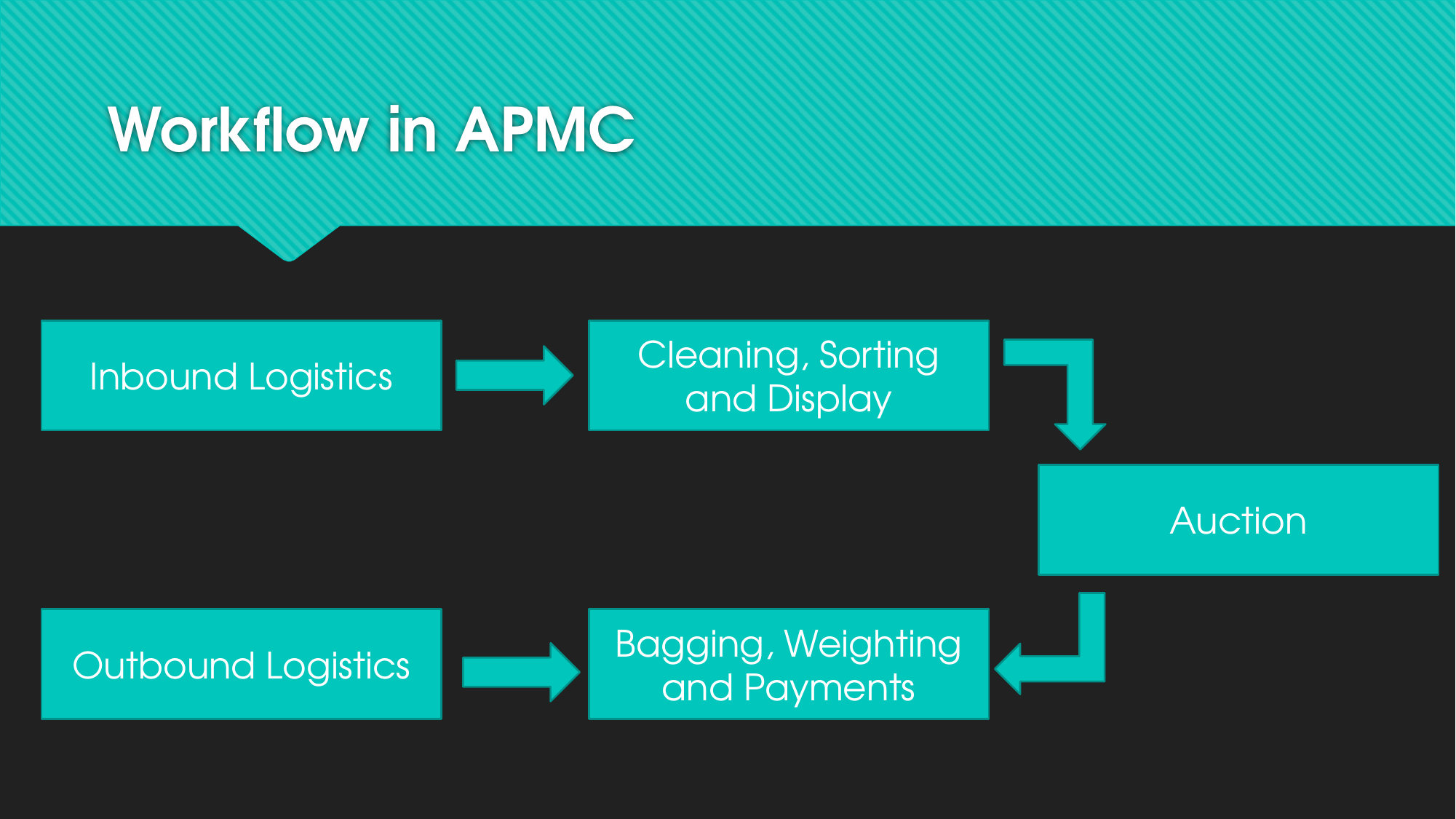

# Workflow in APMC
Inbound Logistics
Cleaning, Sorting and Display

Auction

Bagging, Weighting and Payments
Outbound Logistics